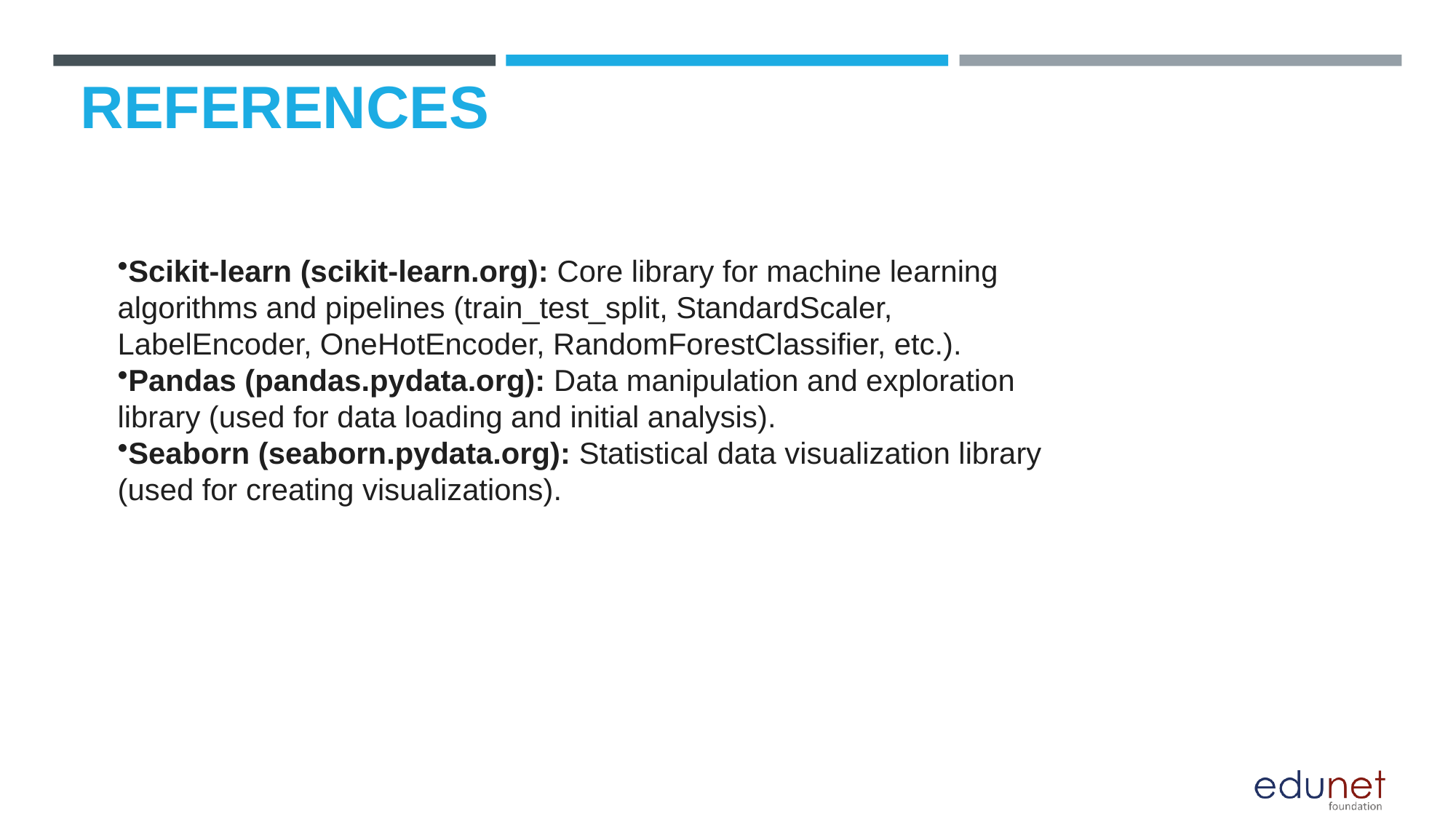

# REFERENCES
Scikit-learn (scikit-learn.org): Core library for machine learning algorithms and pipelines (train_test_split, StandardScaler, LabelEncoder, OneHotEncoder, RandomForestClassifier, etc.).
Pandas (pandas.pydata.org): Data manipulation and exploration library (used for data loading and initial analysis).
Seaborn (seaborn.pydata.org): Statistical data visualization library (used for creating visualizations).